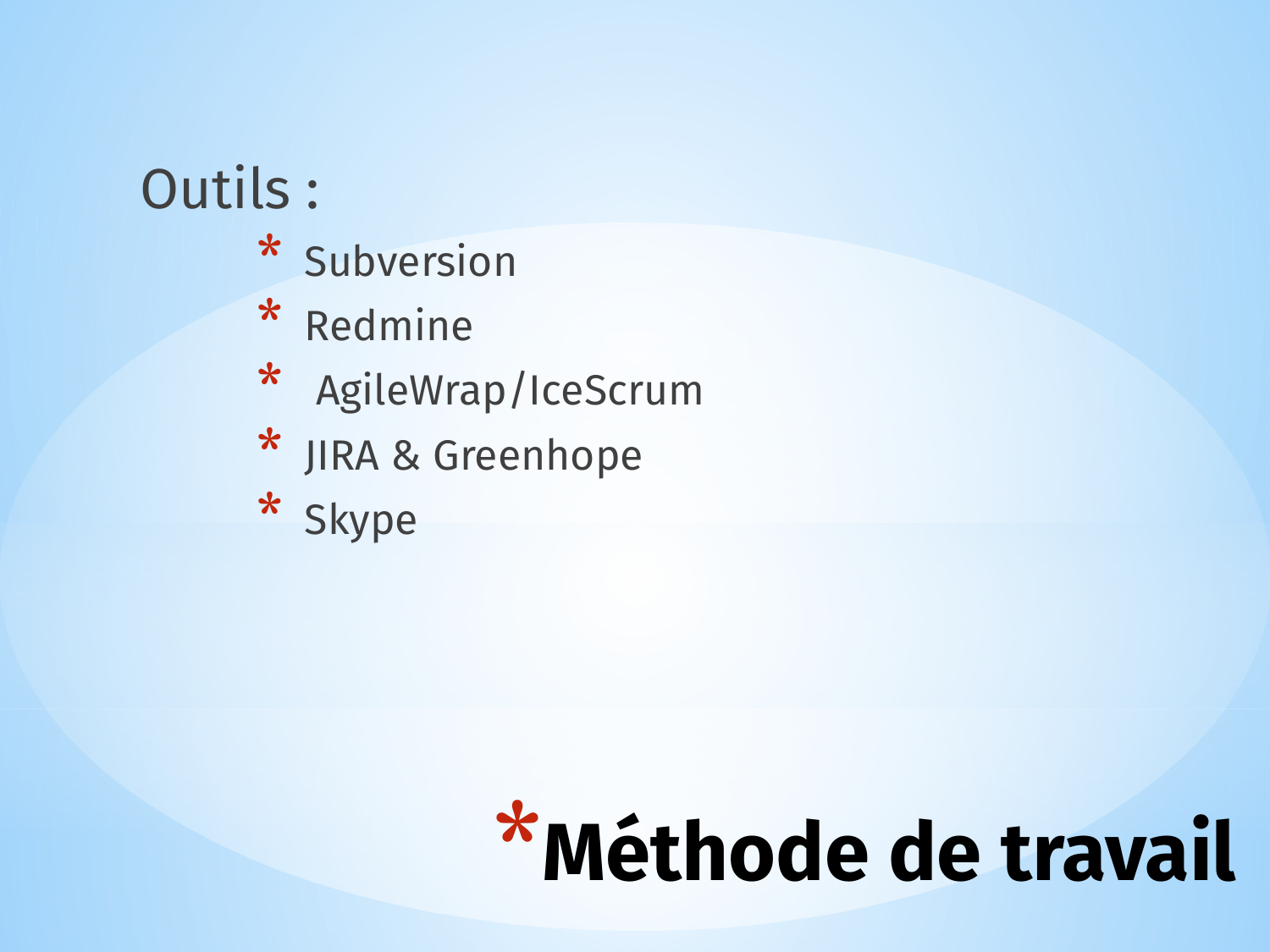

Outils :
Subversion
Redmine
 AgileWrap/IceScrum
JIRA & Greenhope
Skype
# Méthode de travail